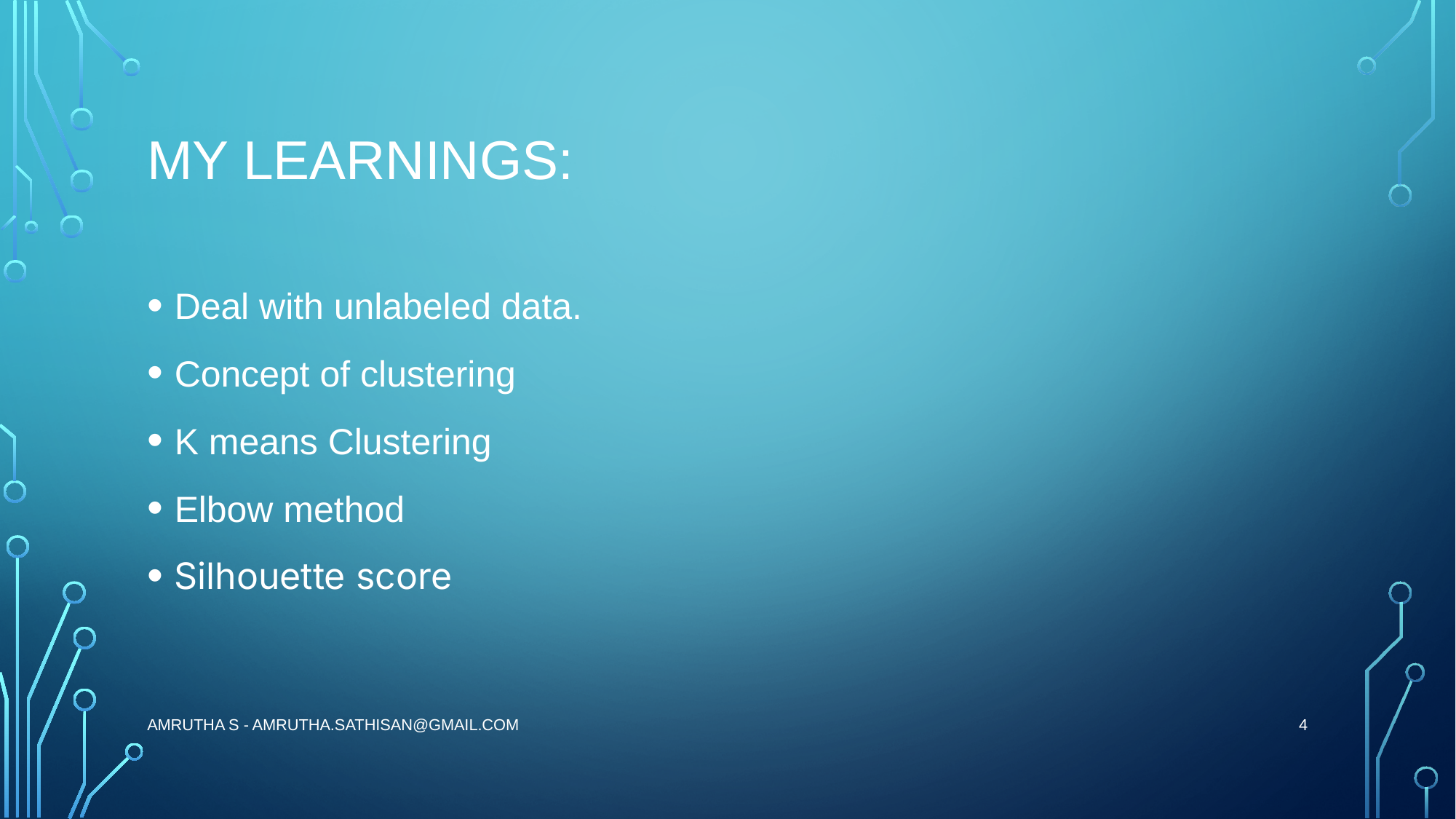

# MY LEARNINGS:
Deal with unlabeled data.
Concept of clustering
K means Clustering
Elbow method
Silhouette score
4
Amrutha S - amrutha.sathisan@gmail.com